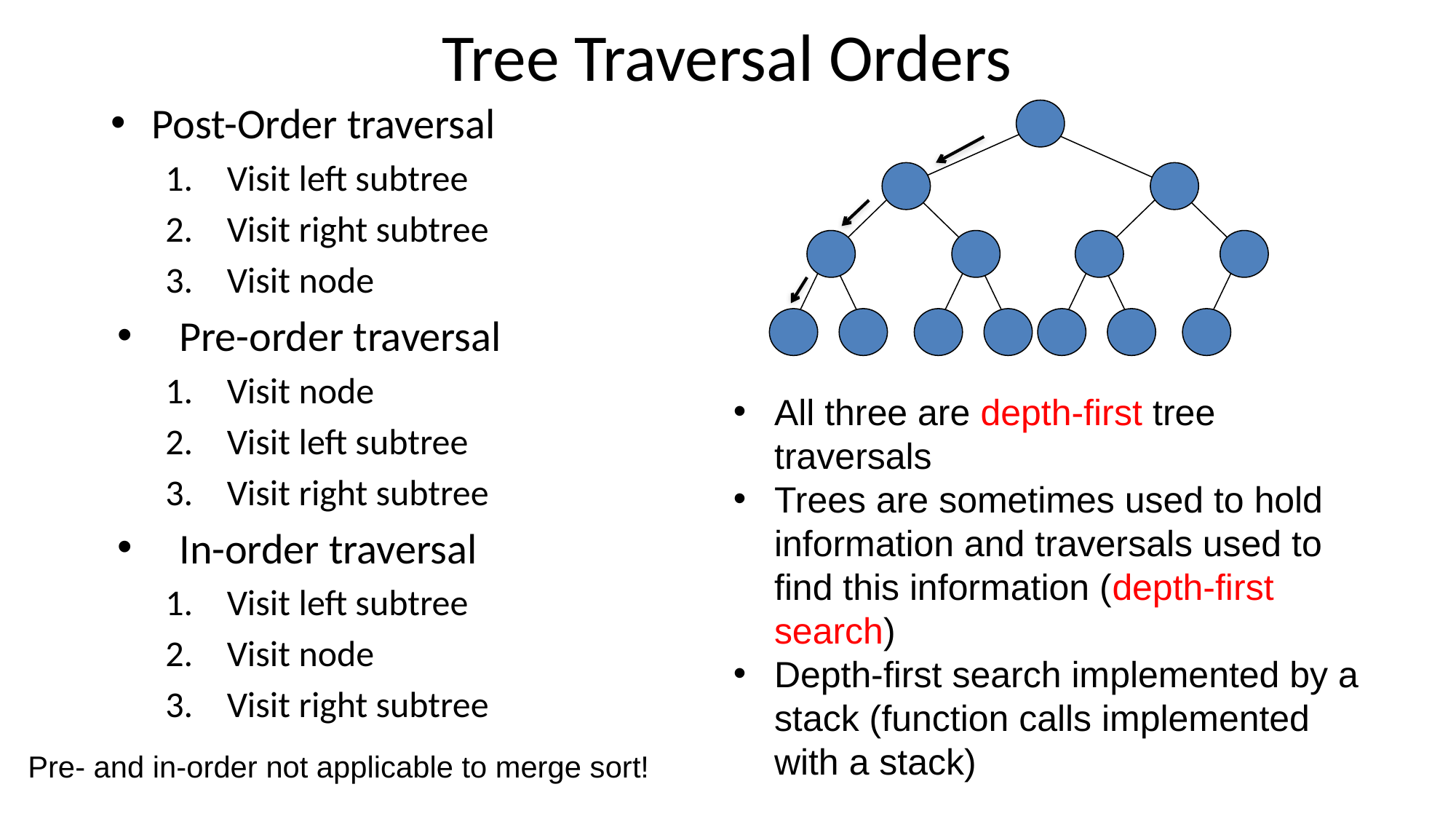

# Tree Traversal Orders
Post-Order traversal
Visit left subtree
Visit right subtree
Visit node
Pre-order traversal
Visit node
Visit left subtree
Visit right subtree
In-order traversal
Visit left subtree
Visit node
Visit right subtree

All three are depth-first tree traversals
Trees are sometimes used to hold information and traversals used to find this information (depth-first search)
Depth-first search implemented by a stack (function calls implemented with a stack)
Pre- and in-order not applicable to merge sort!